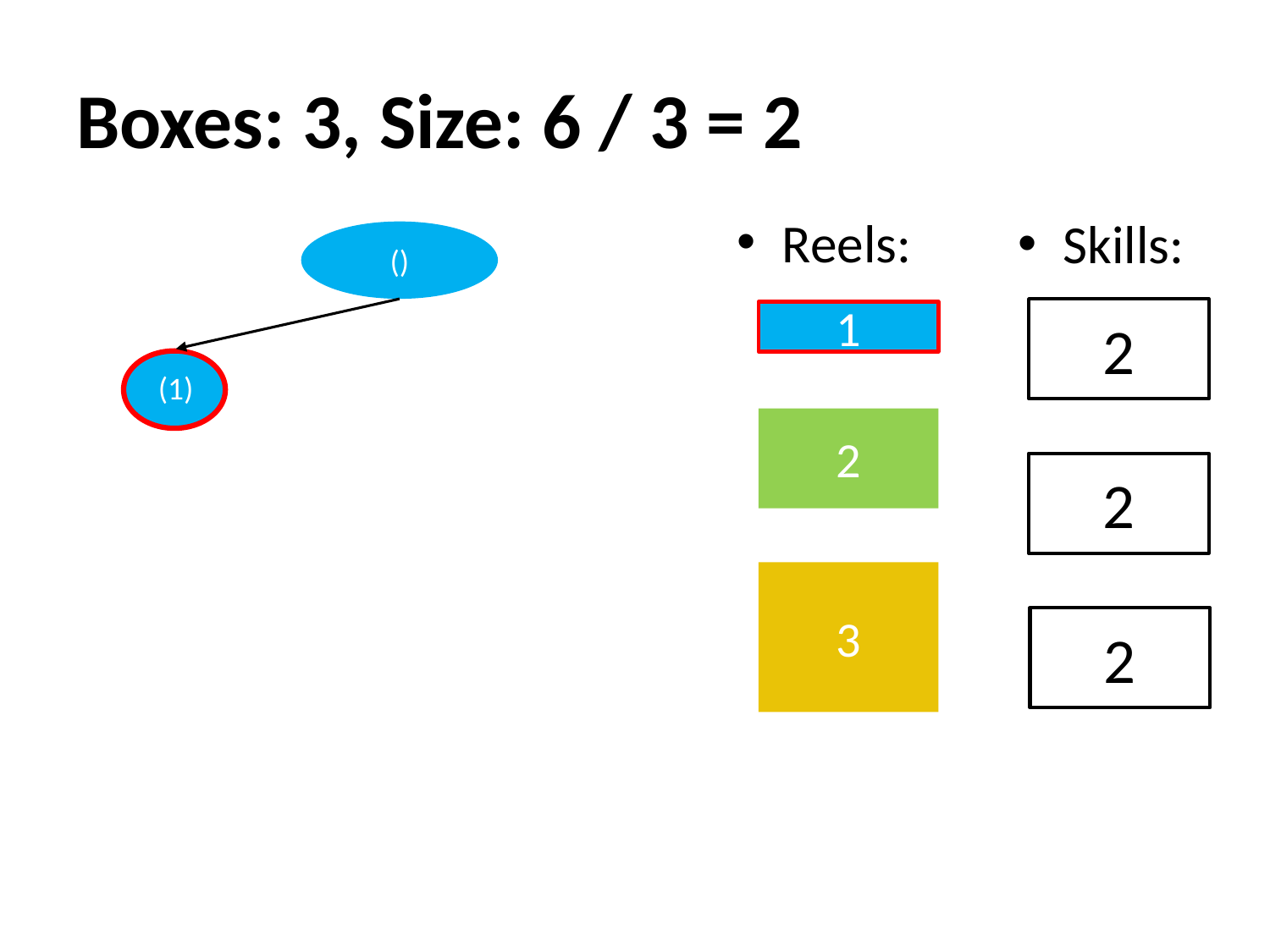

# Boxes: 3, Size: 6 / 3 = 2
Reels:
Skills:
()
2

1
(1)

2
2
3
2